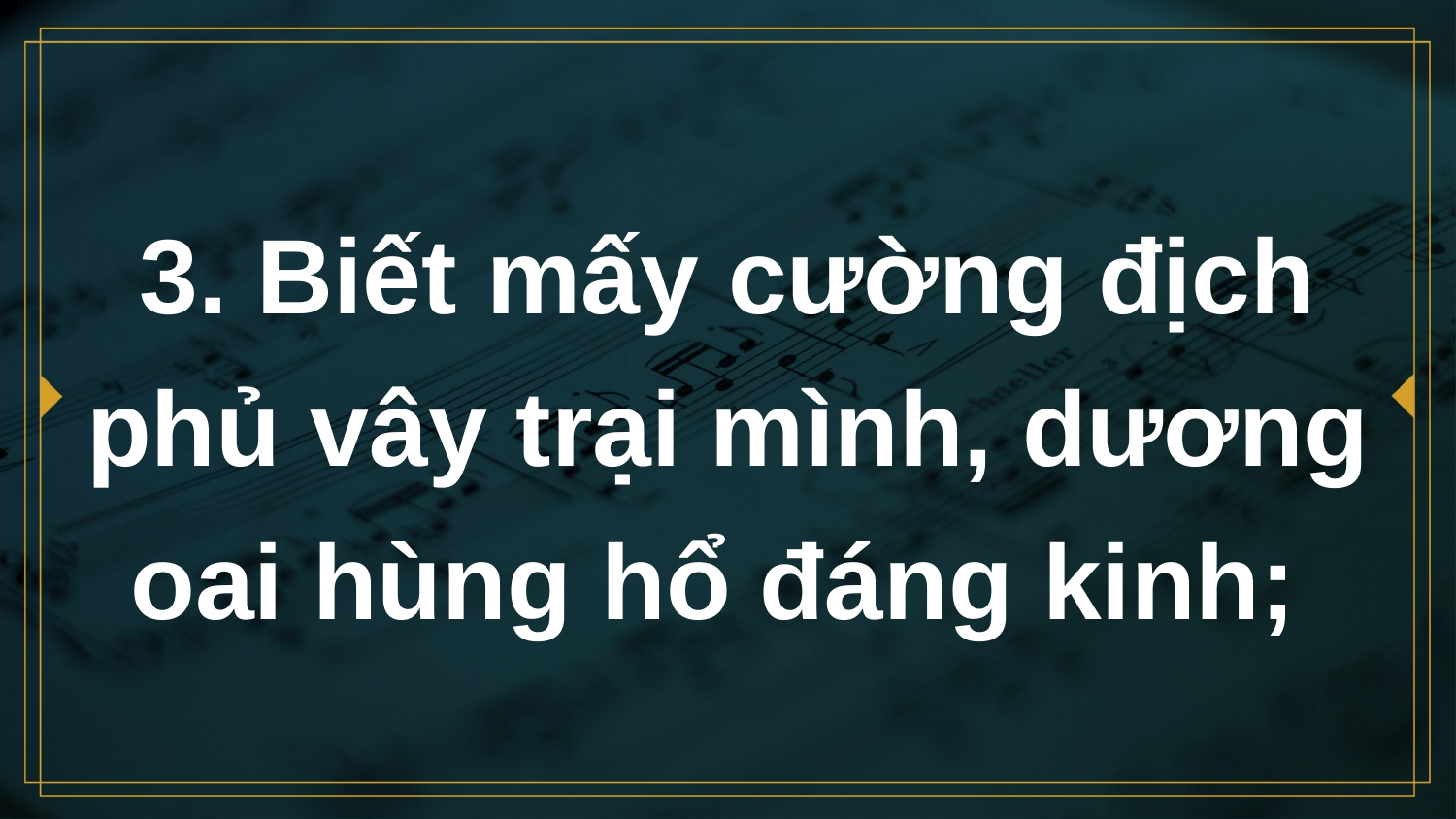

# 3. Biết mấy cường địch phủ vây trại mình, dương oai hùng hổ đáng kinh;